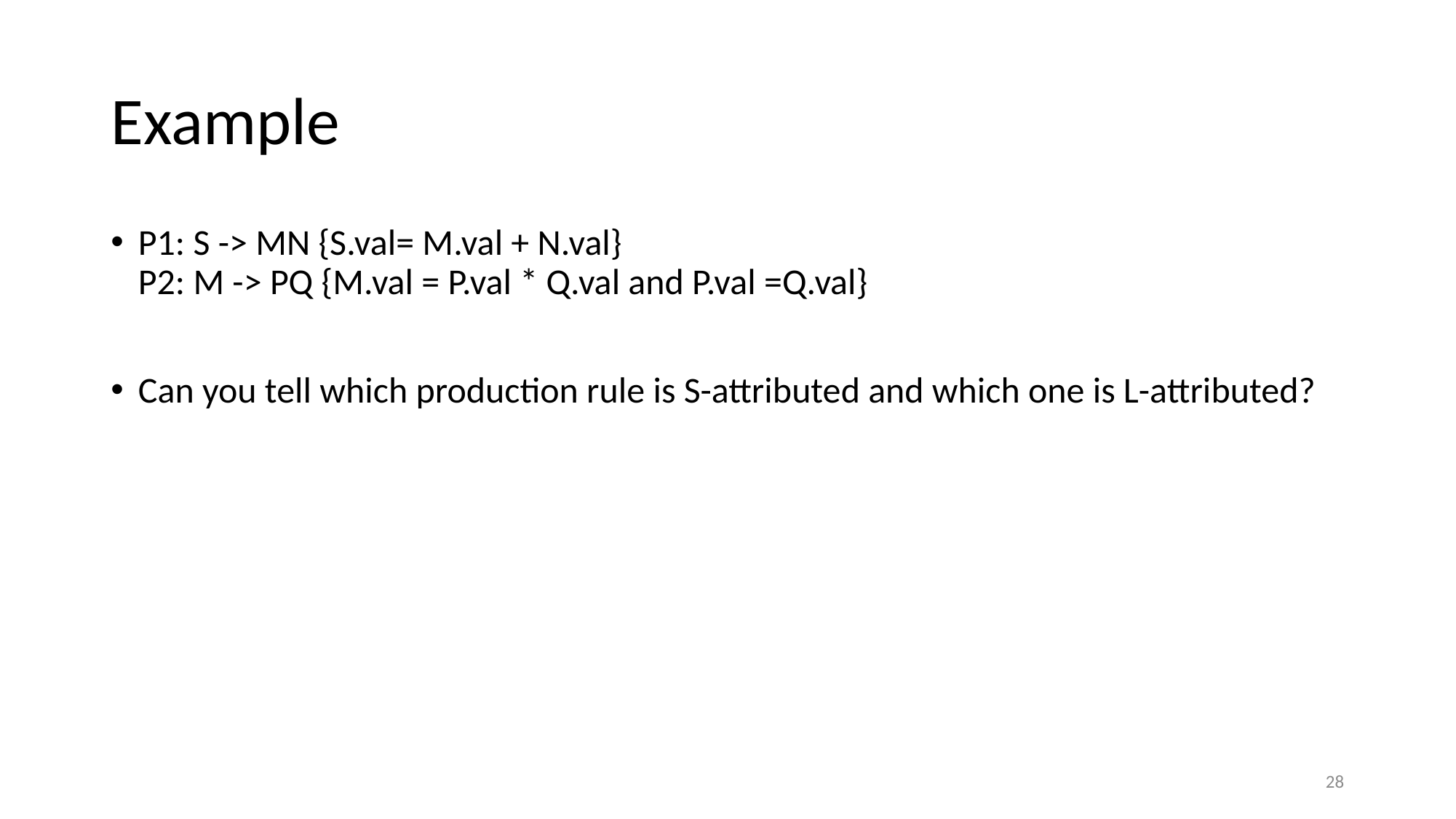

# Example
P1: S -> MN {S.val= M.val + N.val}
P2: M -> PQ {M.val = P.val * Q.val and P.val =Q.val}

Can you tell which production rule is S-attributed and which one is L-attributed?

28